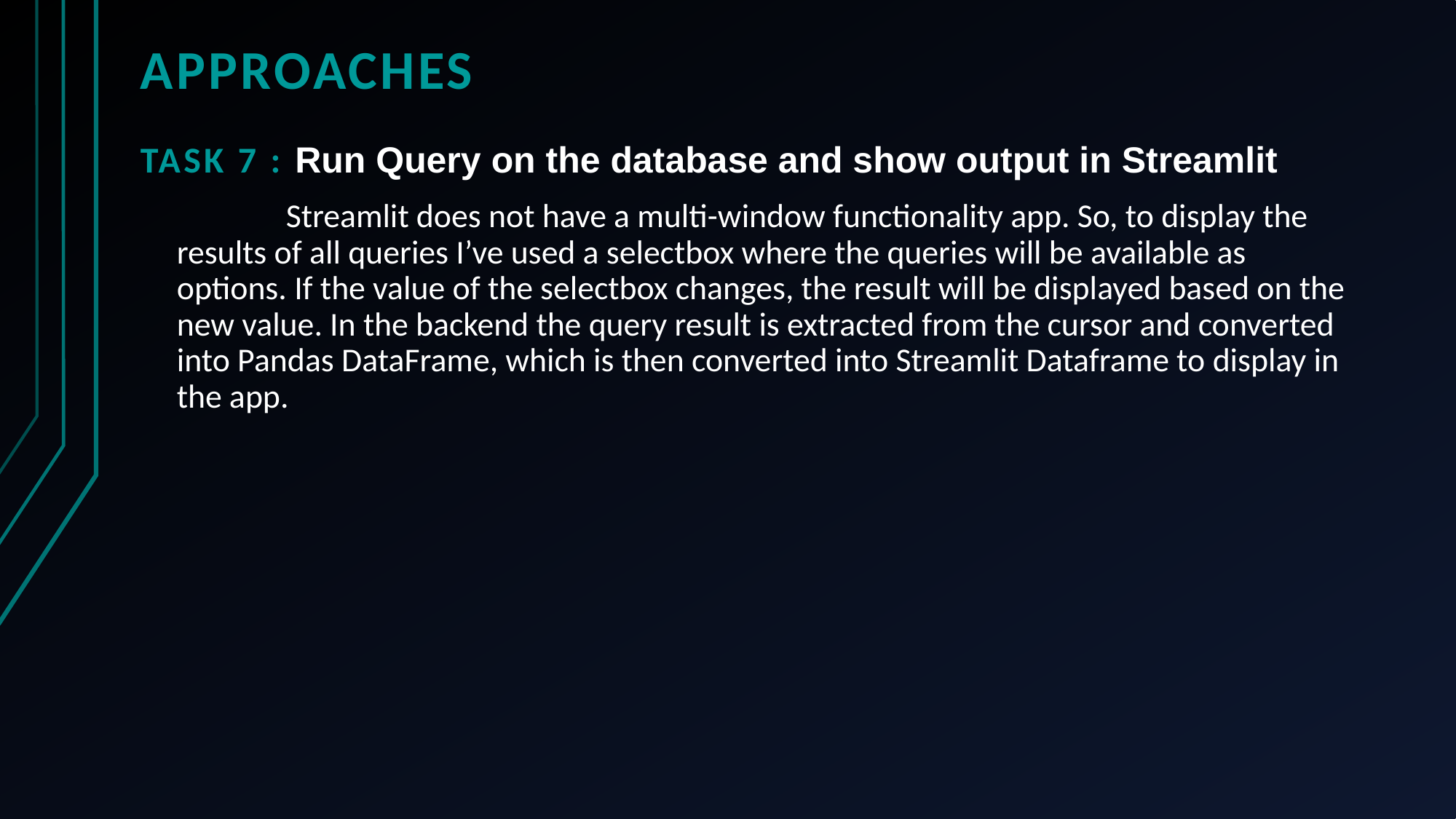

# Approaches
Task 7 : Run Query on the database and show output in Streamlit
	Streamlit does not have a multi-window functionality app. So, to display the results of all queries I’ve used a selectbox where the queries will be available as options. If the value of the selectbox changes, the result will be displayed based on the new value. In the backend the query result is extracted from the cursor and converted into Pandas DataFrame, which is then converted into Streamlit Dataframe to display in the app.